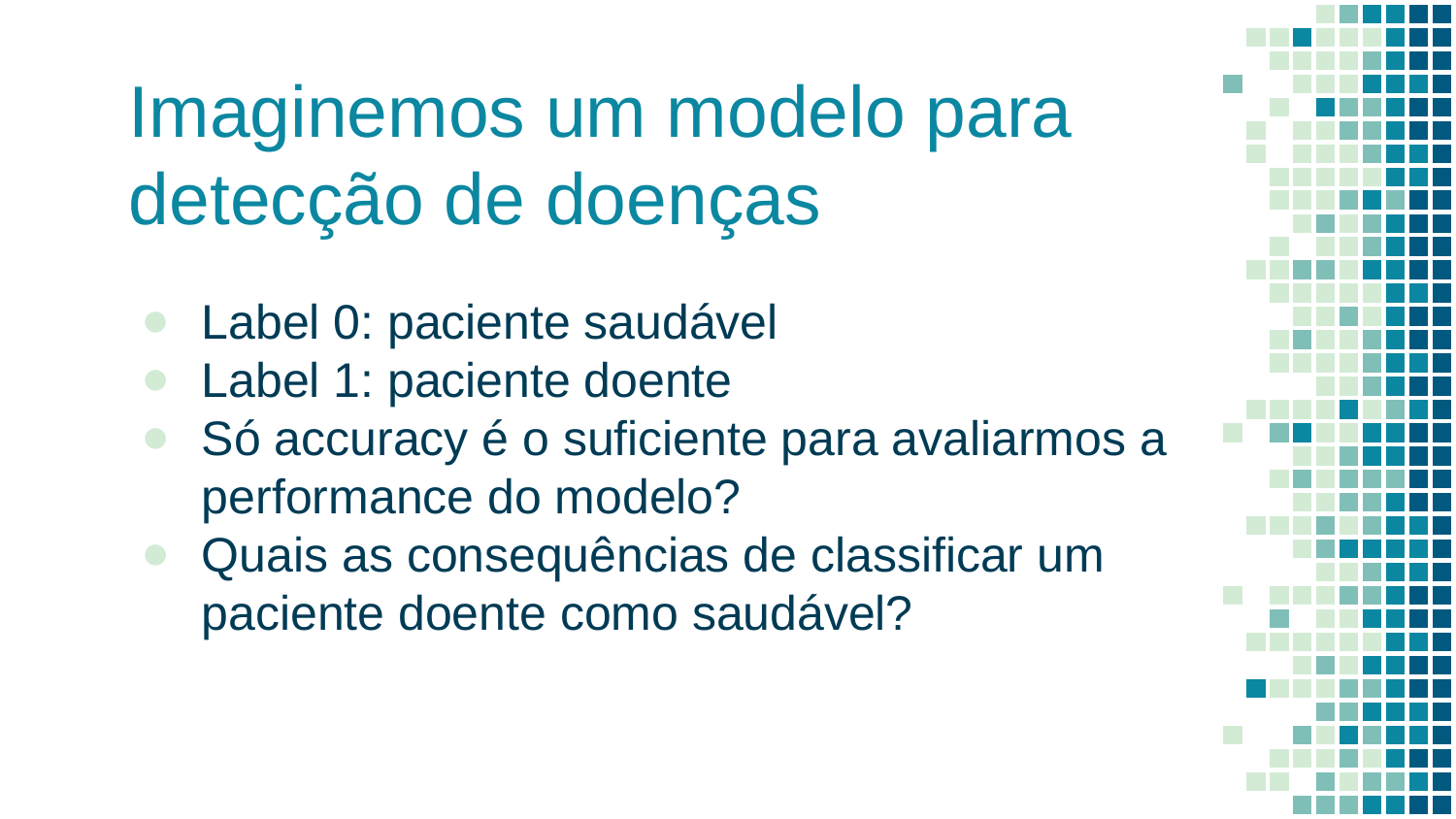

# Imaginemos um modelo para detecção de doenças
Label 0: paciente saudável
Label 1: paciente doente
Só accuracy é o suficiente para avaliarmos a performance do modelo?
Quais as consequências de classificar um paciente doente como saudável?